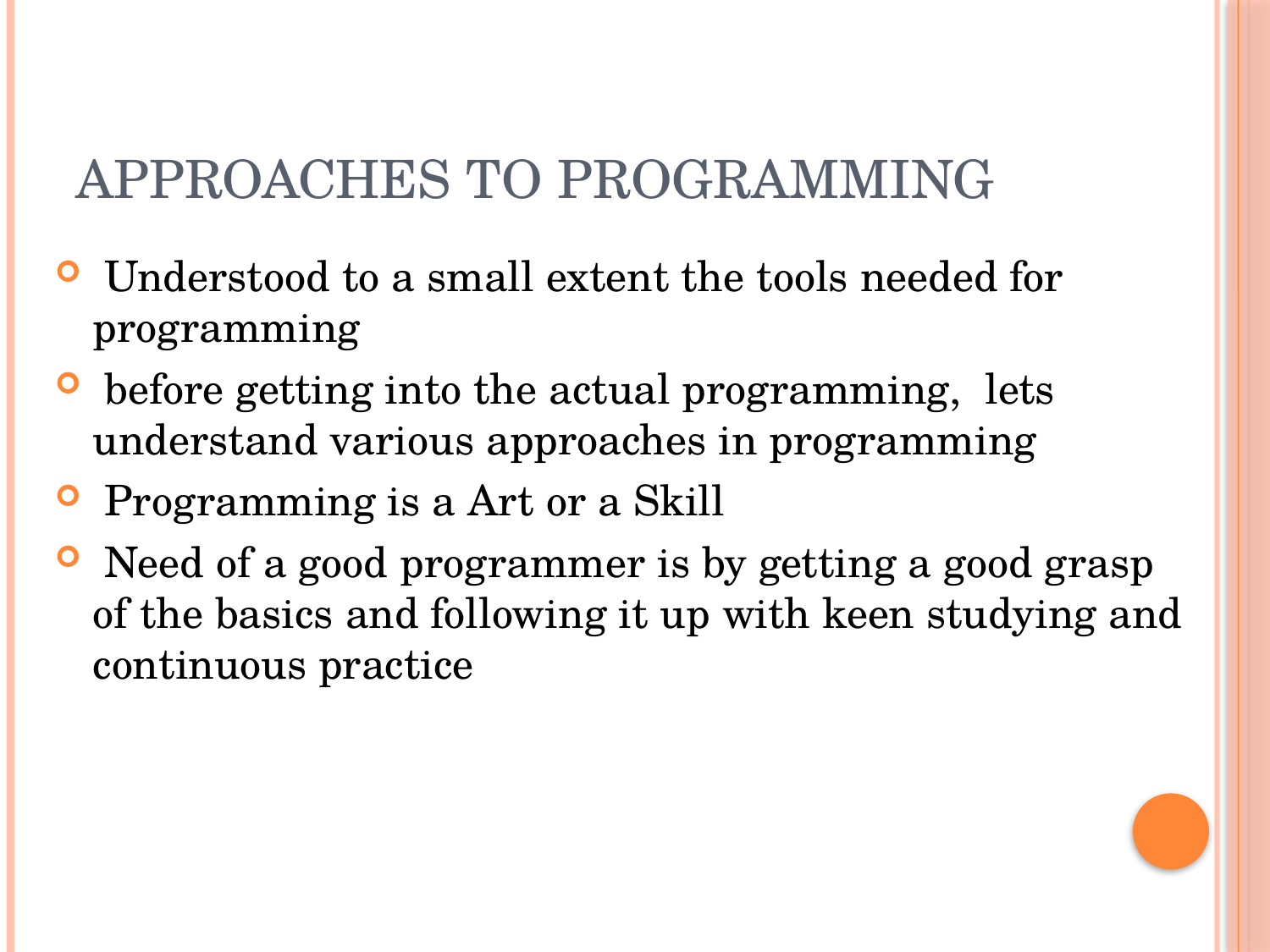

# Approaches to Programming
 Understood to a small extent the tools needed for programming
 before getting into the actual programming,  lets understand various approaches in programming
 Programming is a Art or a Skill
 Need of a good programmer is by getting a good grasp of the basics and following it up with keen studying and continuous practice